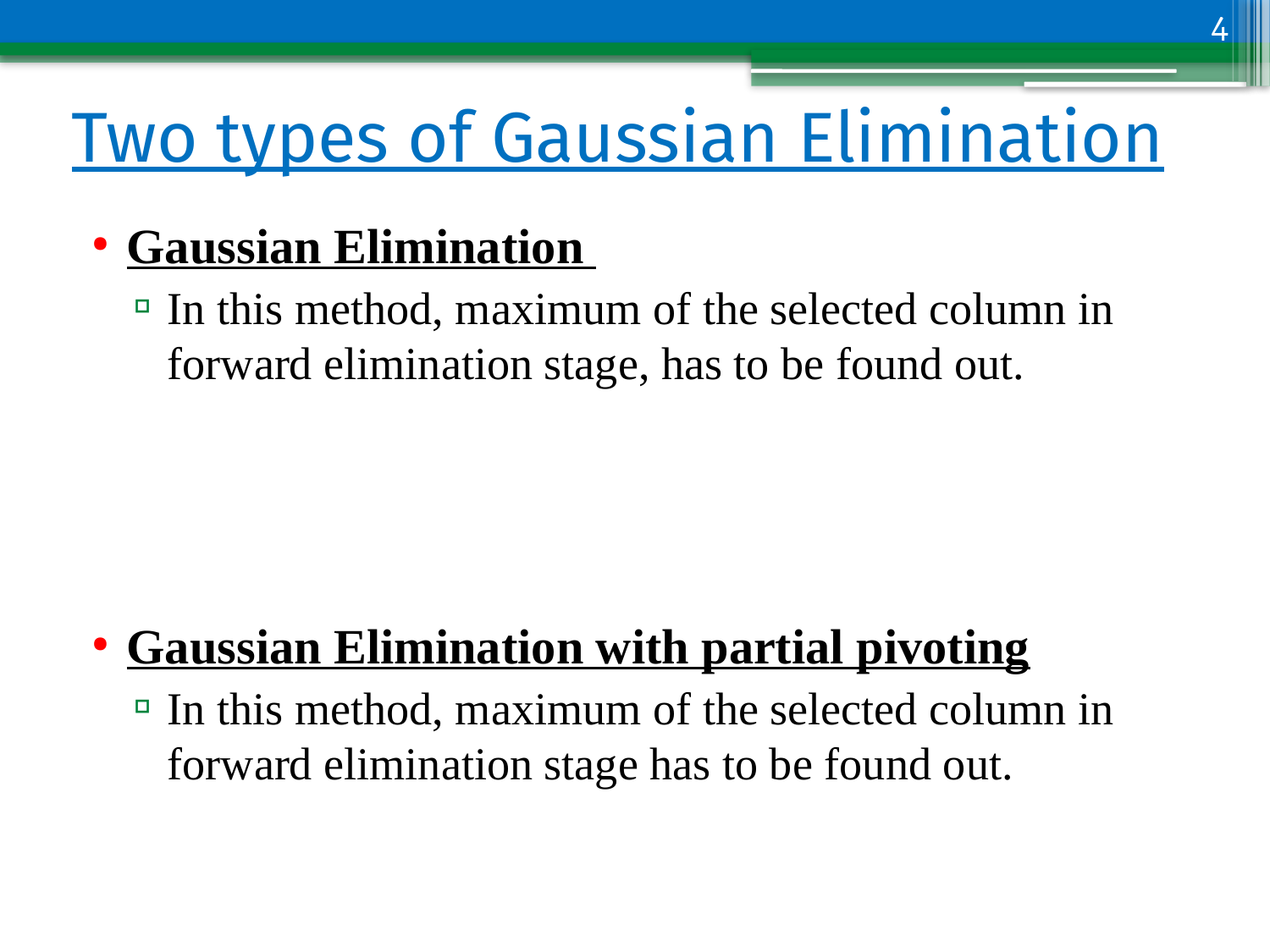

4
# Two types of Gaussian Elimination
Gaussian Elimination
In this method, maximum of the selected column in forward elimination stage, has to be found out.

Gaussian Elimination with partial pivoting
In this method, maximum of the selected column in forward elimination stage has to be found out.